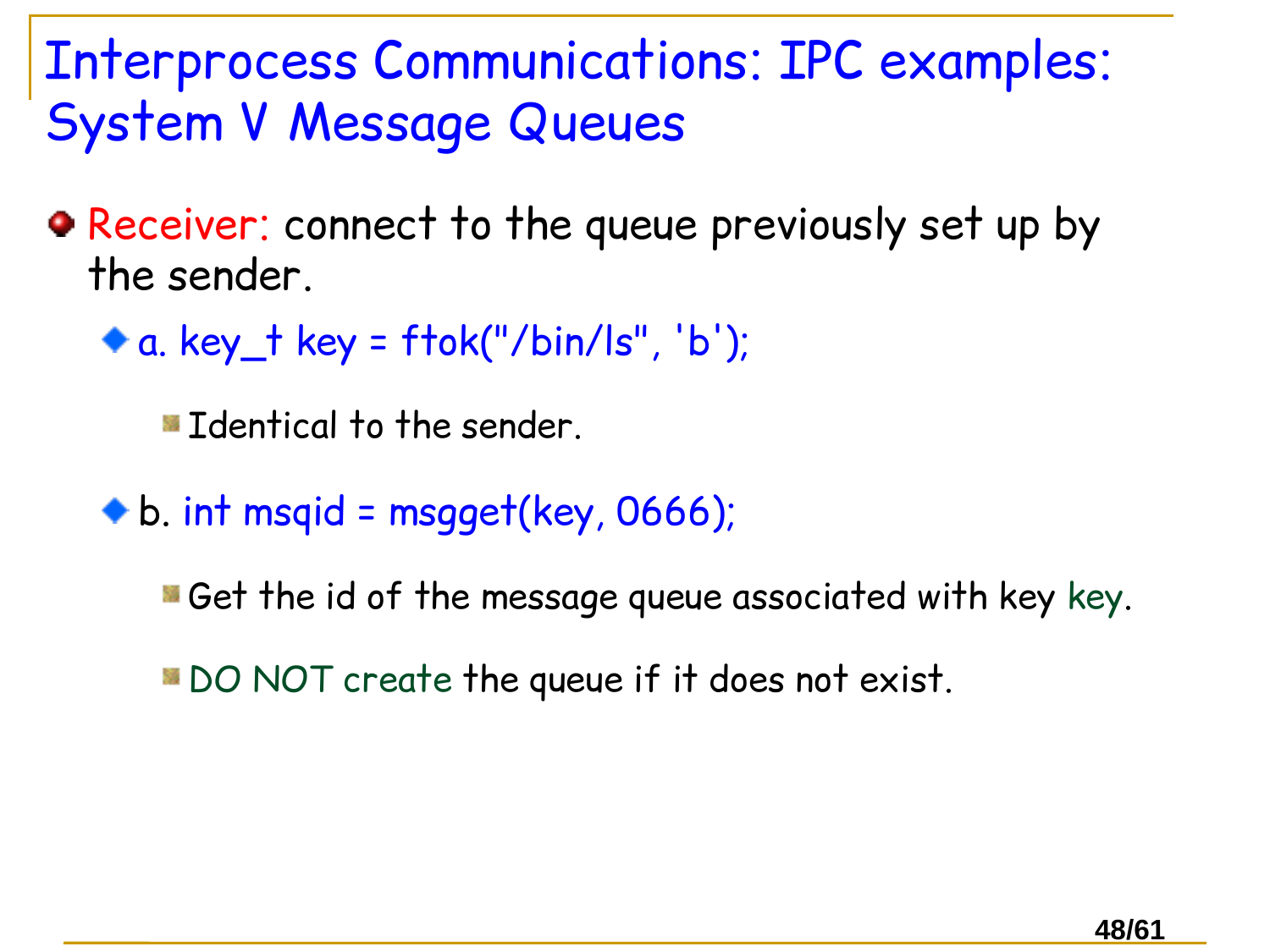

# Interprocess Communications: IPC examples: System V Message Queues
Receiver: connect to the queue previously set up by the sender.

a. key_t key = ftok("/bin/ls", 'b');

Identical to the sender.

b. int msqid = msgget(key, 0666);

Get the id of the message queue associated with key key.

DO NOT create the queue if it does not exist.